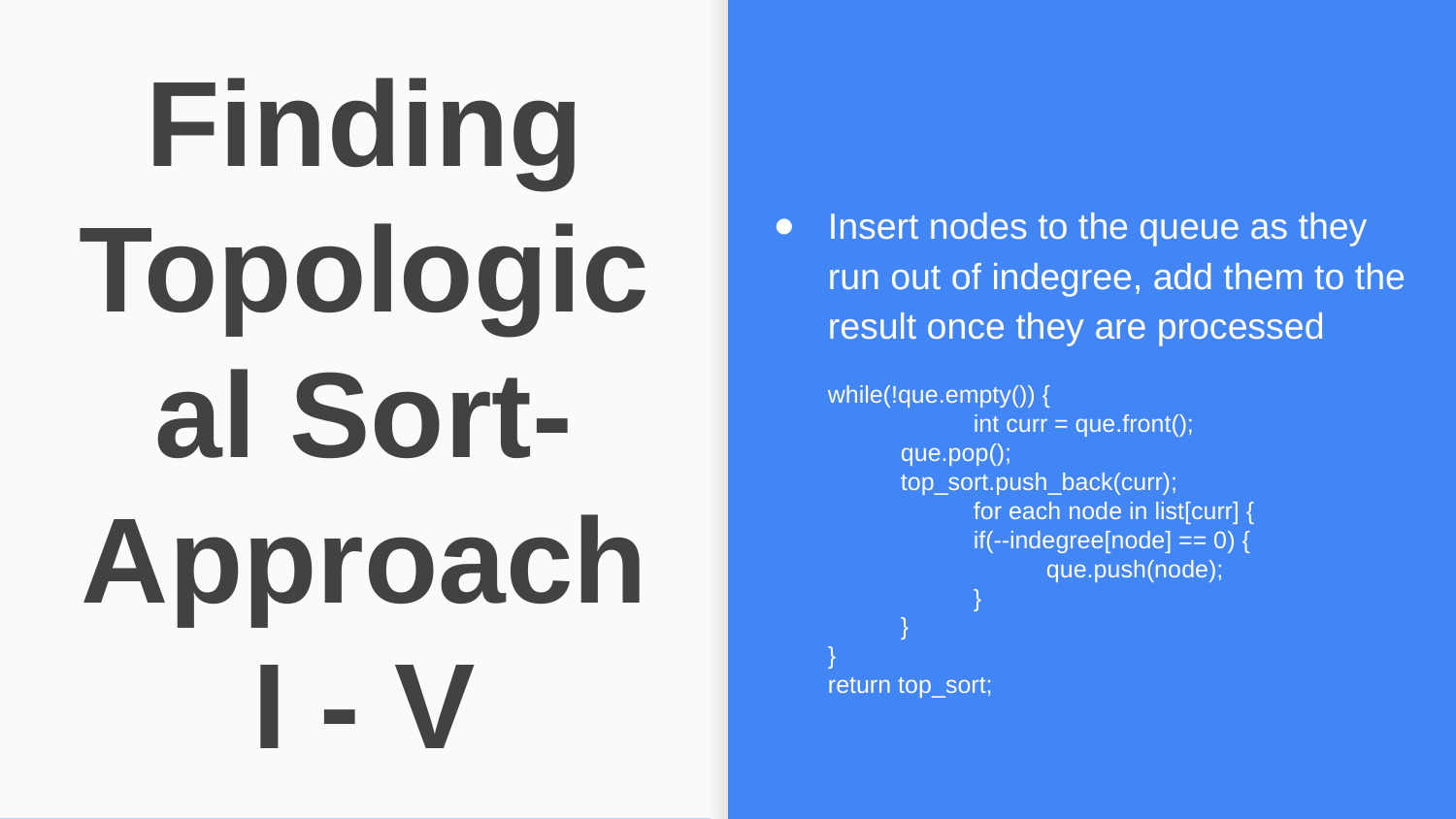

Insert nodes to the queue as they run out of indegree, add them to the result once they are processed
while(!que.empty()) {
	int curr = que.front();
que.pop();
top_sort.push_back(curr);
	for each node in list[curr] {
if(--indegree[node] == 0) {
que.push(node);
}
}
}
return top_sort;

# Finding Topological Sort- Approach I - V